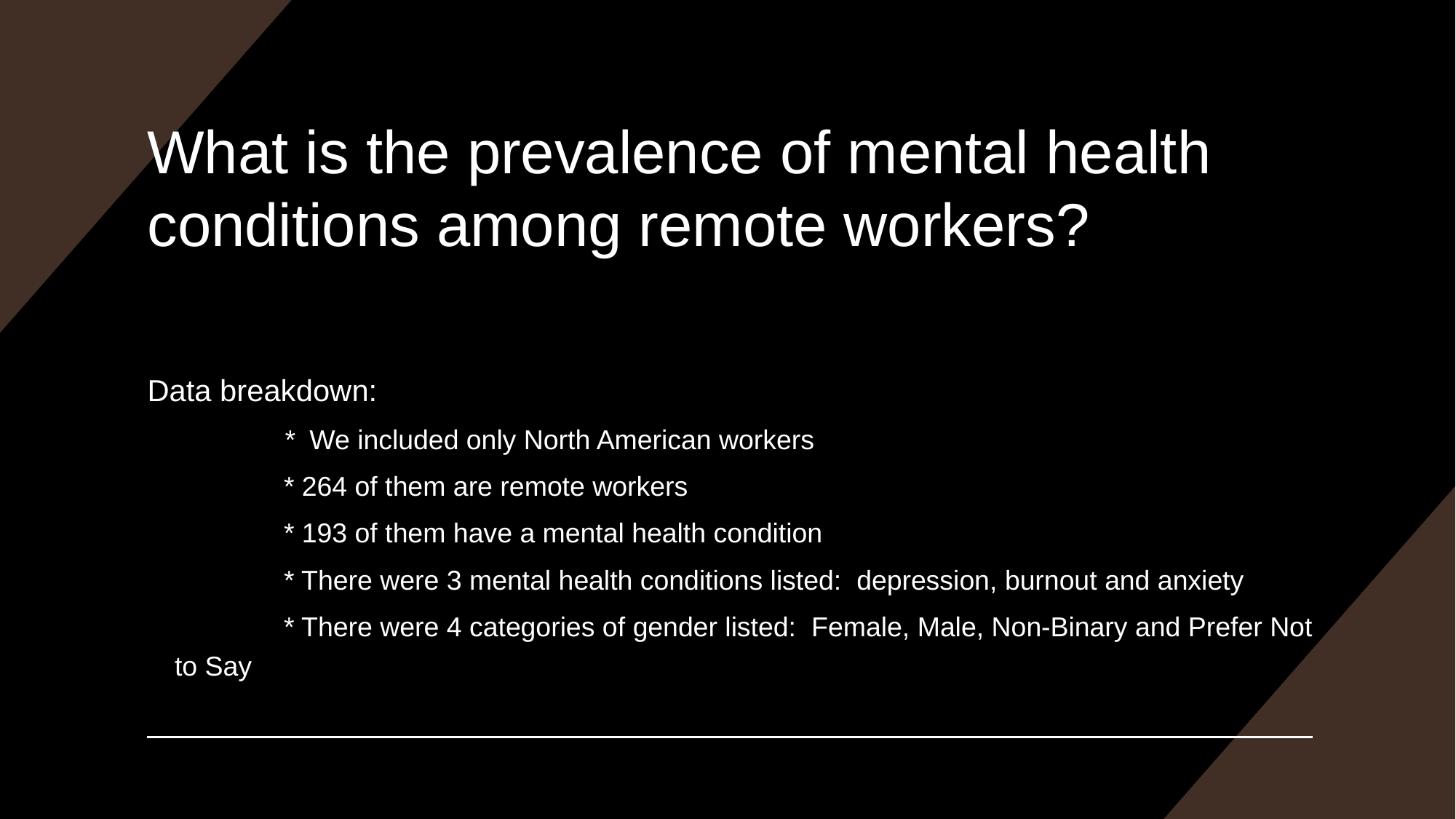

# What is the prevalence of mental health conditions among remote workers?

Data breakdown:
	*  We included only North American workers
	* 264 of them are remote workers
	* 193 of them have a mental health condition
	* There were 3 mental health conditions listed:  depression, burnout and anxiety
	* There were 4 categories of gender listed:  Female, Male, Non-Binary and Prefer Not to Say